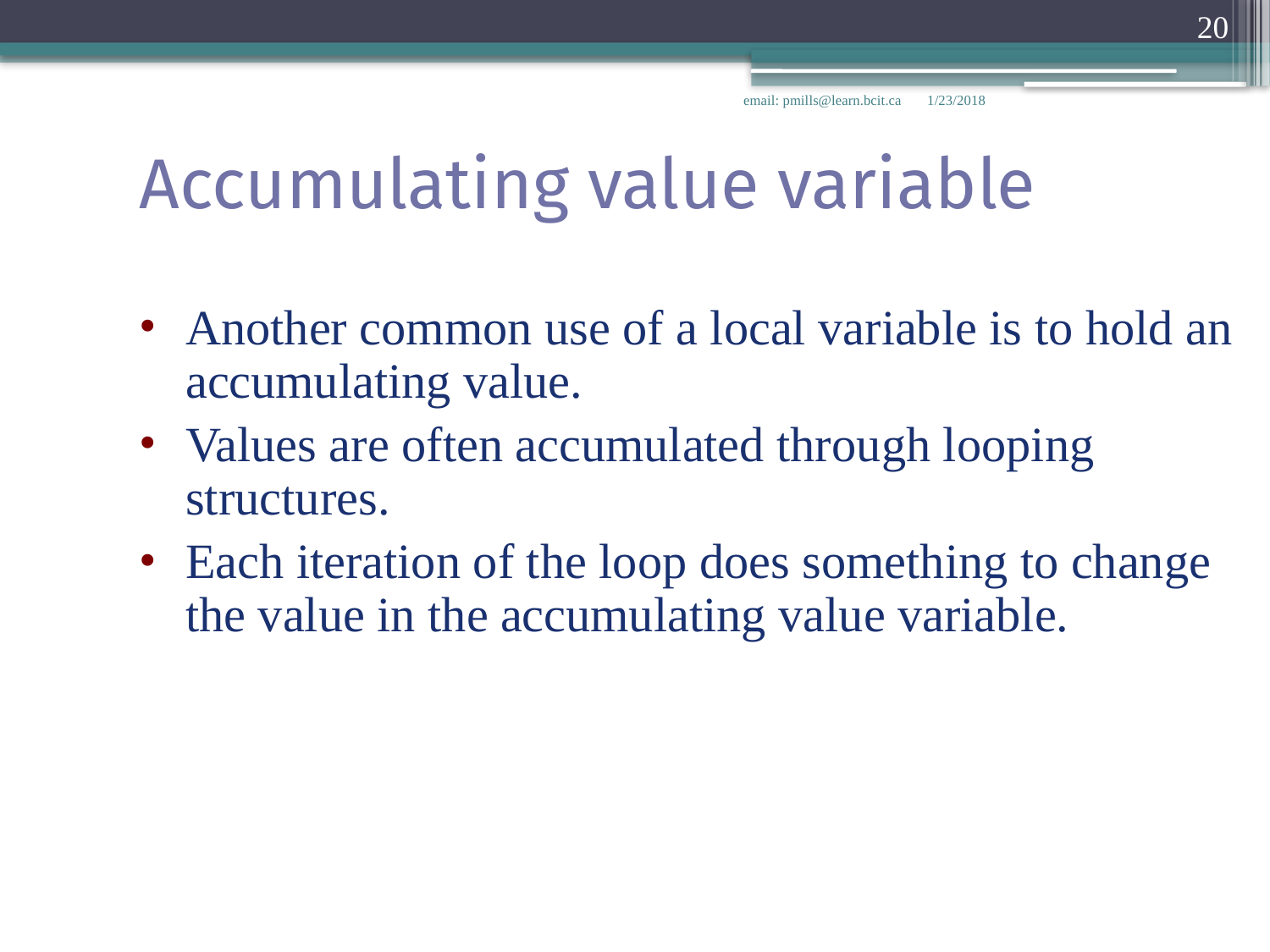

20
email: pmills@learn.bcit.ca
1/23/2018
Accumulating value variable
Another common use of a local variable is to hold an accumulating value.
Values are often accumulated through looping structures.
Each iteration of the loop does something to change the value in the accumulating value variable.